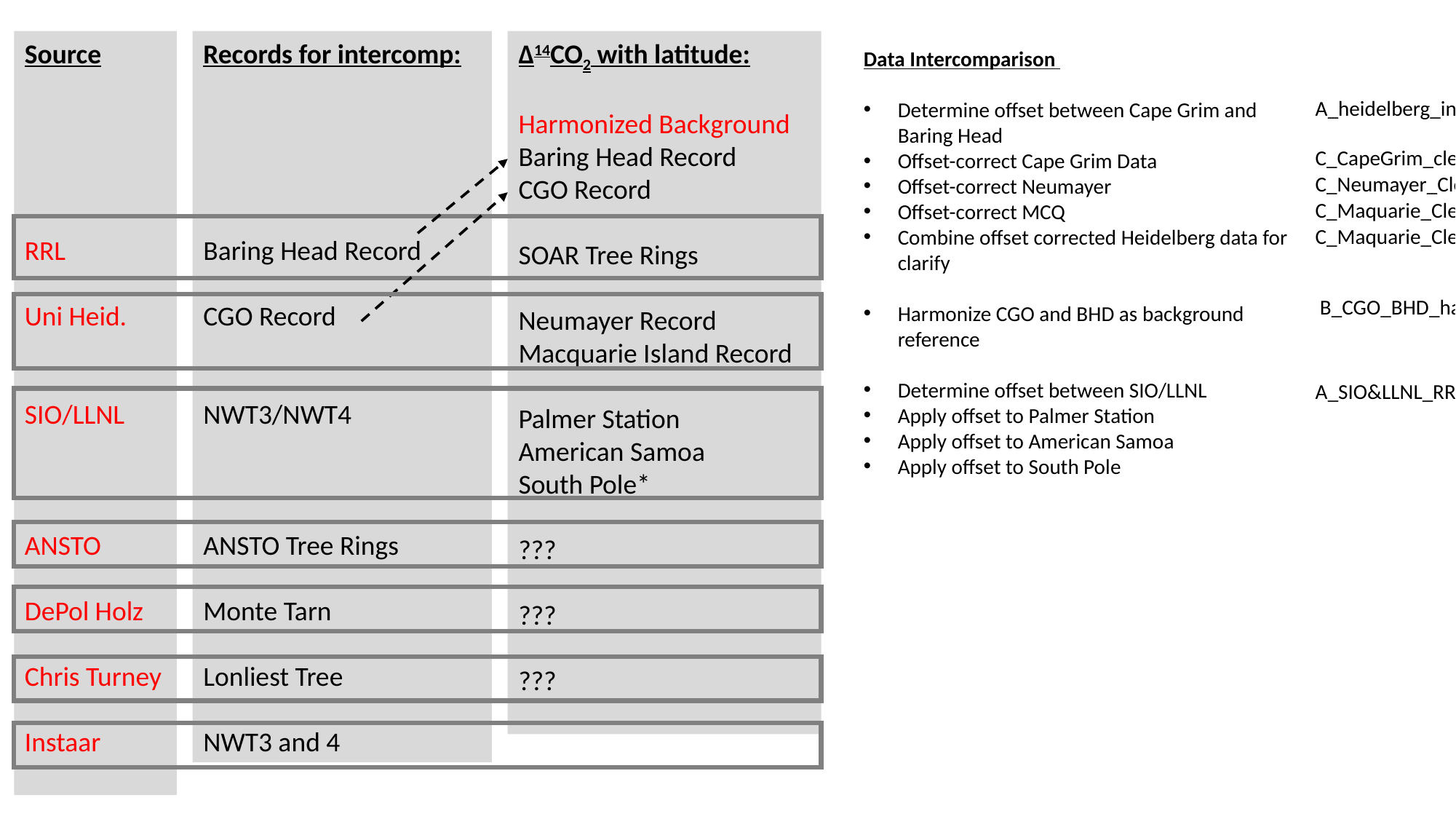

Source

RRL

Uni Heid.

SIO/LLNL

ANSTO

DePol Holz

Chris Turney

Instaar

Records for intercomp:

Baring Head Record

CGO Record
NWT3/NWT4

ANSTO Tree Rings
Monte Tarn

Lonliest Tree

NWT3 and 4
Δ14CO2 with latitude:

Harmonized Background
Baring Head Record
CGO Record

SOAR Tree Rings

Neumayer Record
Macquarie Island Record

Palmer Station
American Samoa
South Pole*

???

???
???

Data Intercomparison

Determine offset between Cape Grim and Baring Head
Offset-correct Cape Grim Data
Offset-correct Neumayer
Offset-correct MCQ
Combine offset corrected Heidelberg data for clarify

Harmonize CGO and BHD as background reference
Determine offset between SIO/LLNL
Apply offset to Palmer Station
Apply offset to American Samoa
Apply offset to South Pole

A_heidelberg_intercomparison.py
C_CapeGrim_cleanup.py
C_Neumayer_Cleanup.py
Offset_analysis.py (allows analysis of the offset calculations without running the long monte Carlo every time – uses stored data)

C_Maquarie_Cleanup.py

C_Maquarie_Cleanup.py
B_CGO_BHD_harmonization.py

A_SIO&LLNL_RRL_intercomparison.py